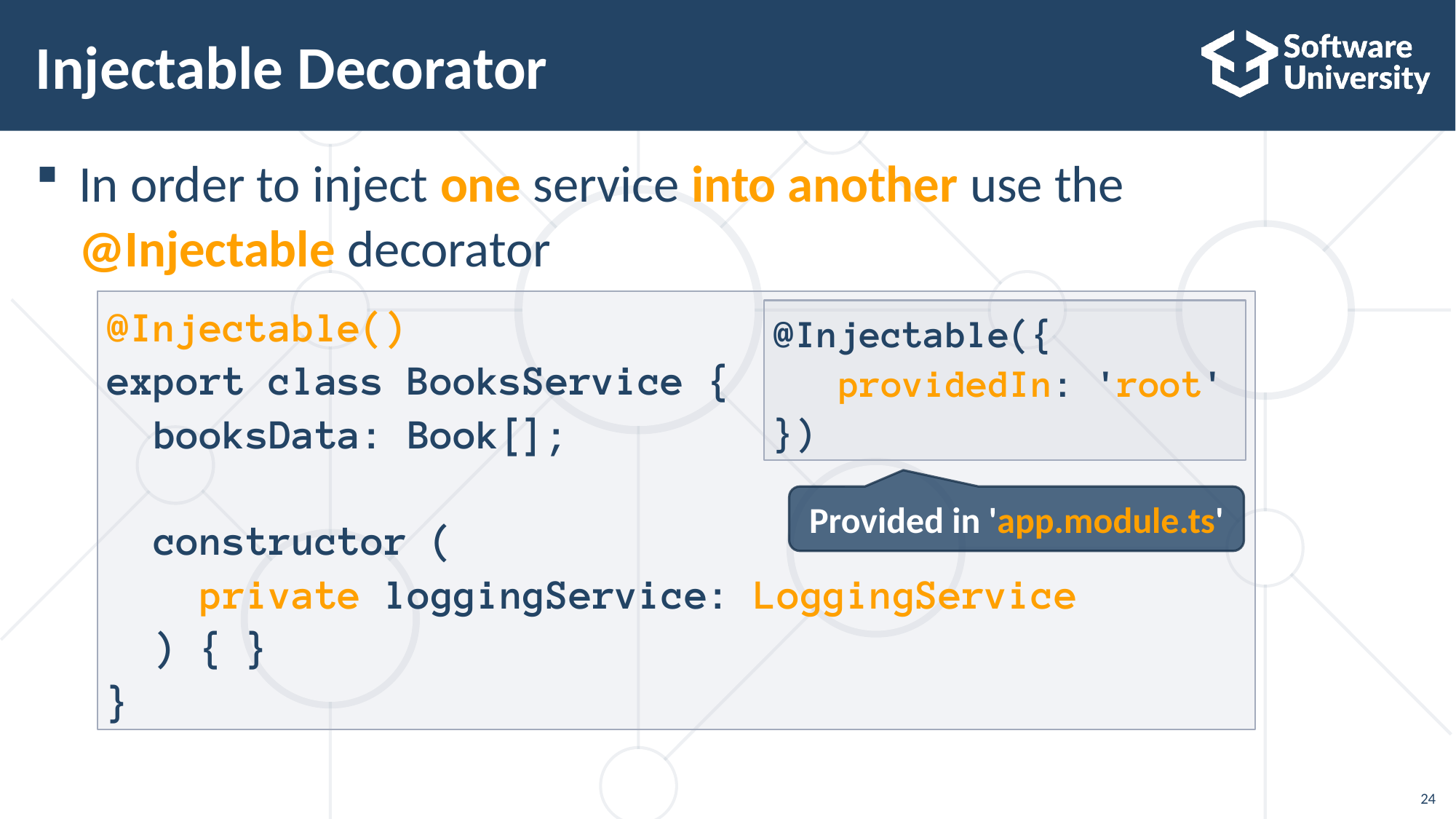

# Injectable Decorator
In order to inject one service into another use the
@Injectable decorator
@Injectable()
export class BooksService {
  booksData: Book[];

  constructor (
    private loggingService: LoggingService
  ) { }
}
@Injectable({
   providedIn: 'root'
})
Provided in 'app.module.ts'
24